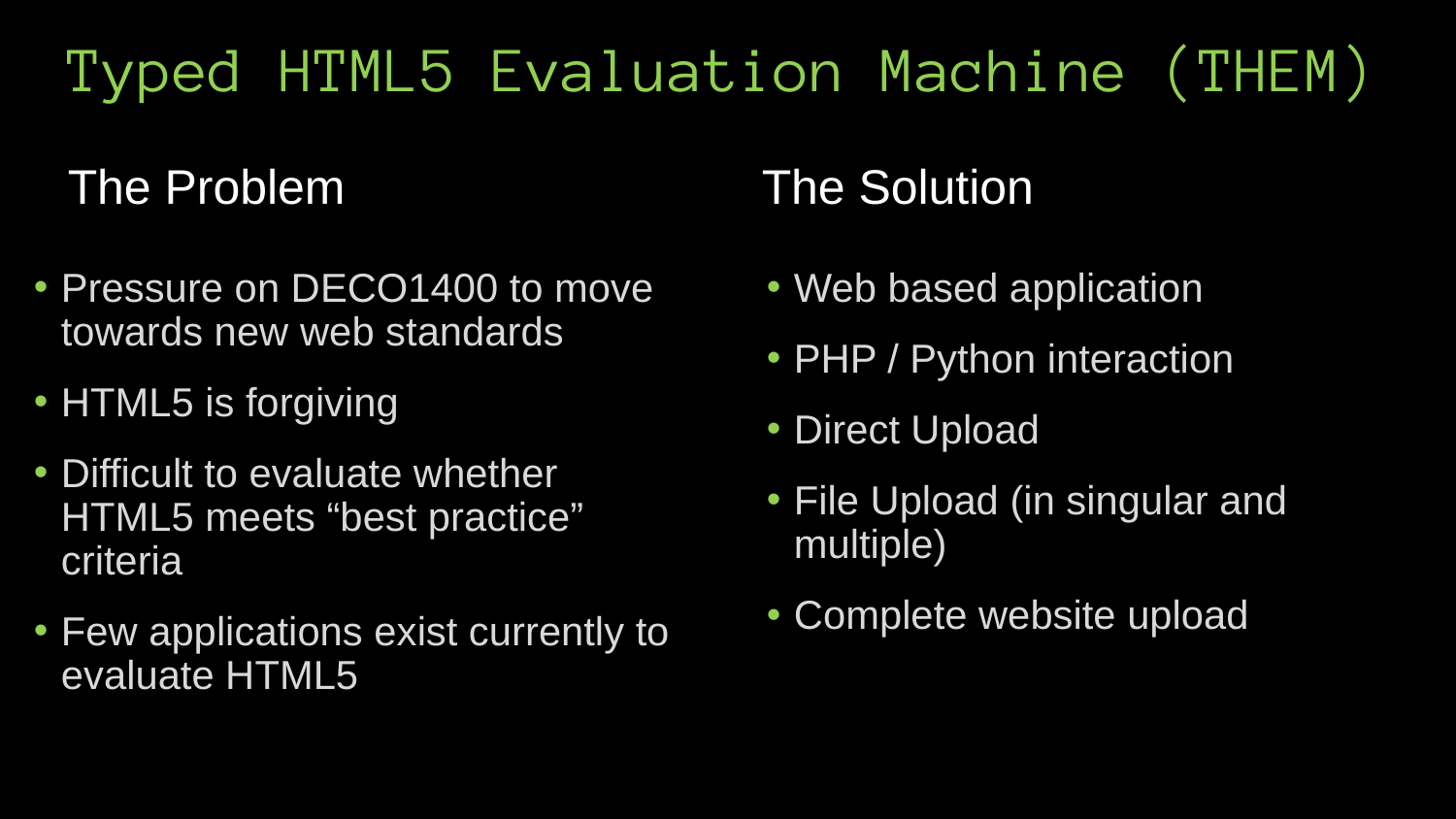

# Typed HTML5 Evaluation Machine (THEM)
The Problem
The Solution
Pressure on DECO1400 to move towards new web standards
HTML5 is forgiving
Difficult to evaluate whether HTML5 meets “best practice” criteria
Few applications exist currently to evaluate HTML5
Web based application
PHP / Python interaction
Direct Upload
File Upload (in singular and multiple)
Complete website upload